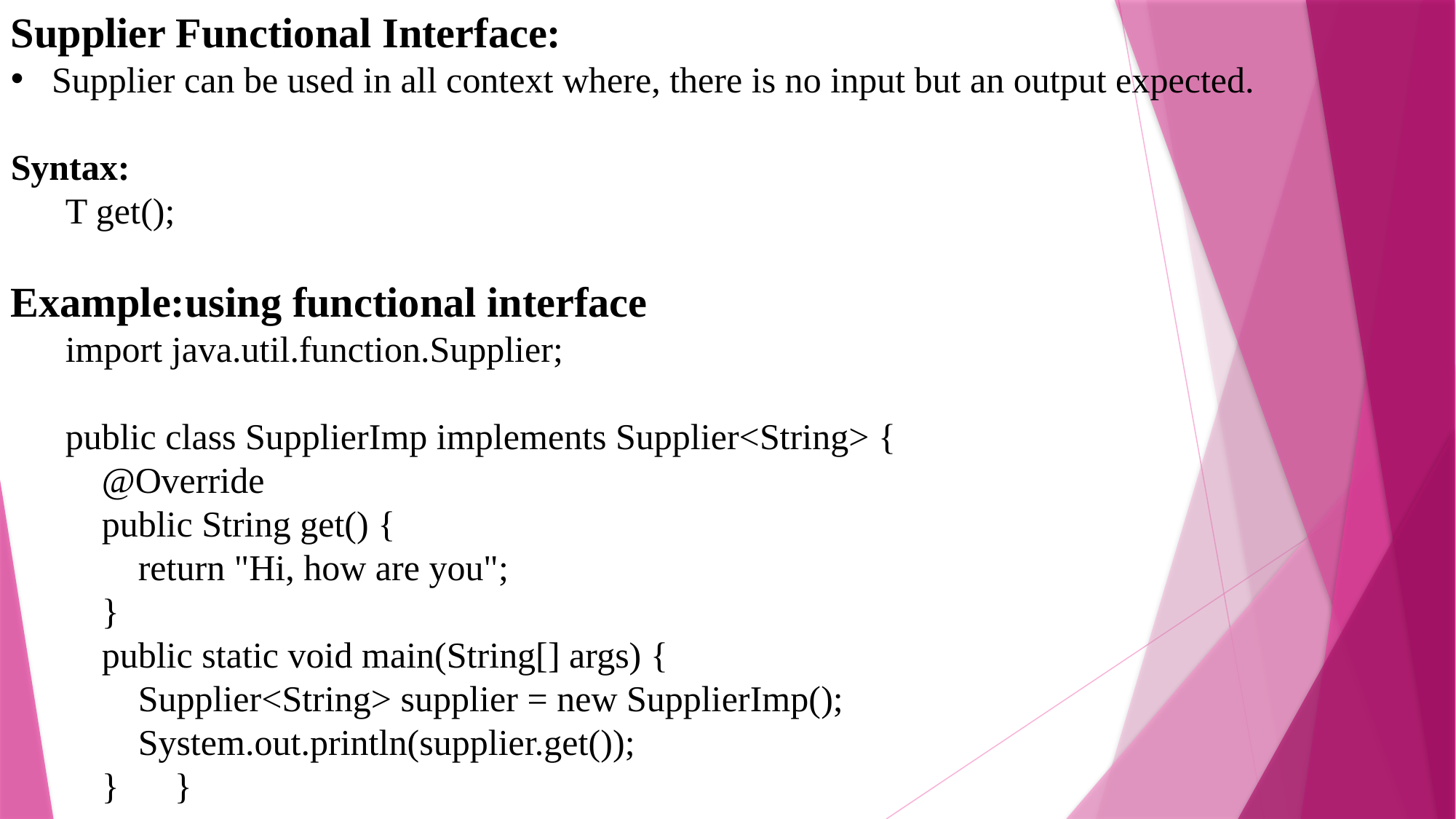

Supplier Functional Interface:
Supplier can be used in all context where, there is no input but an output expected.

Syntax:
T get();

Example:using functional interface
import java.util.function.Supplier;

public class SupplierImp implements Supplier<String> {
    @Override
    public String get() {
        return "Hi, how are you";
    }
    public static void main(String[] args) {
        Supplier<String> supplier = new SupplierImp();
        System.out.println(supplier.get());
    }	}